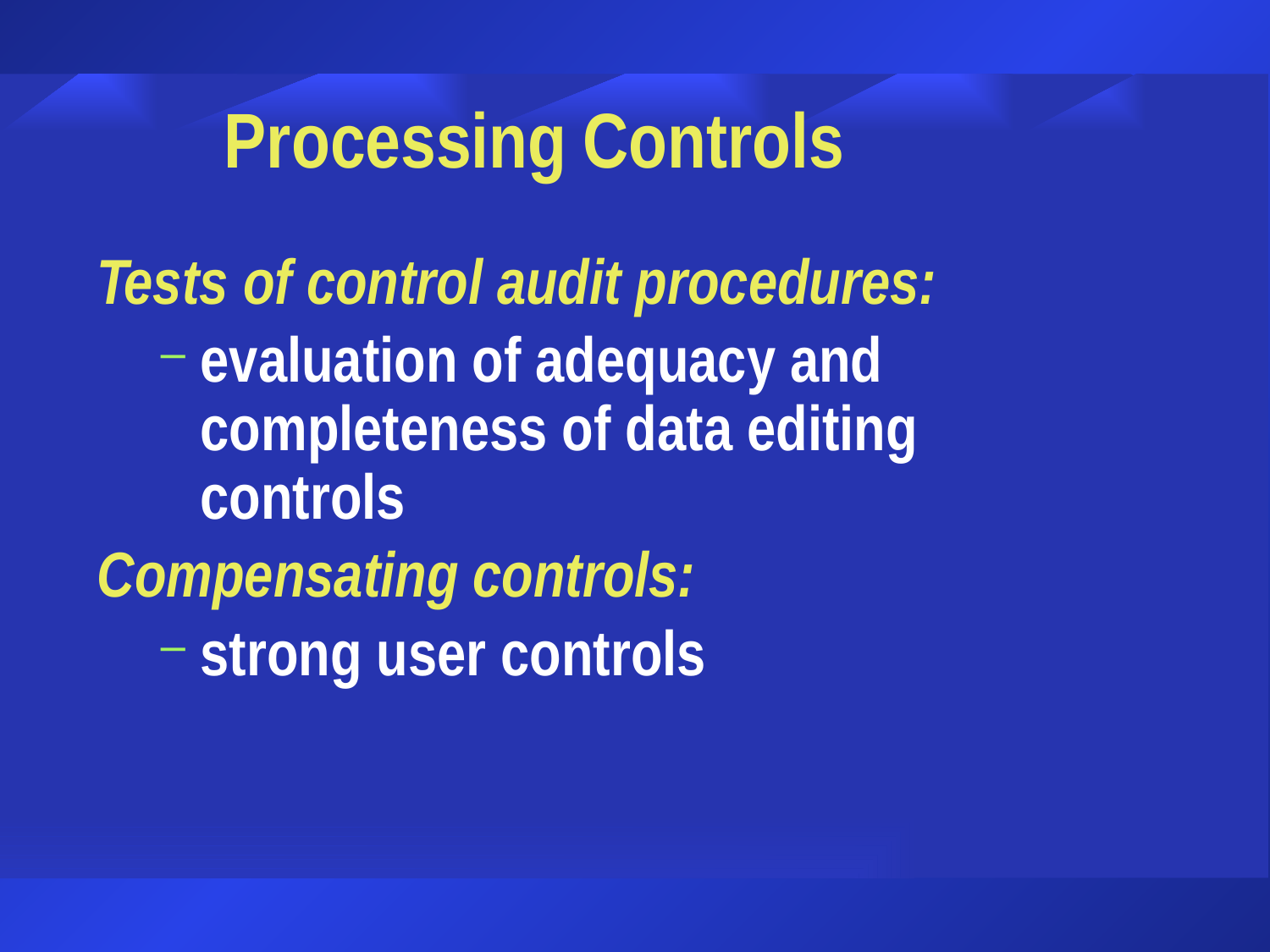

# Processing Controls
Tests of control audit procedures:
evaluation of adequacy and completeness of data editing controls
Compensating controls:
strong user controls